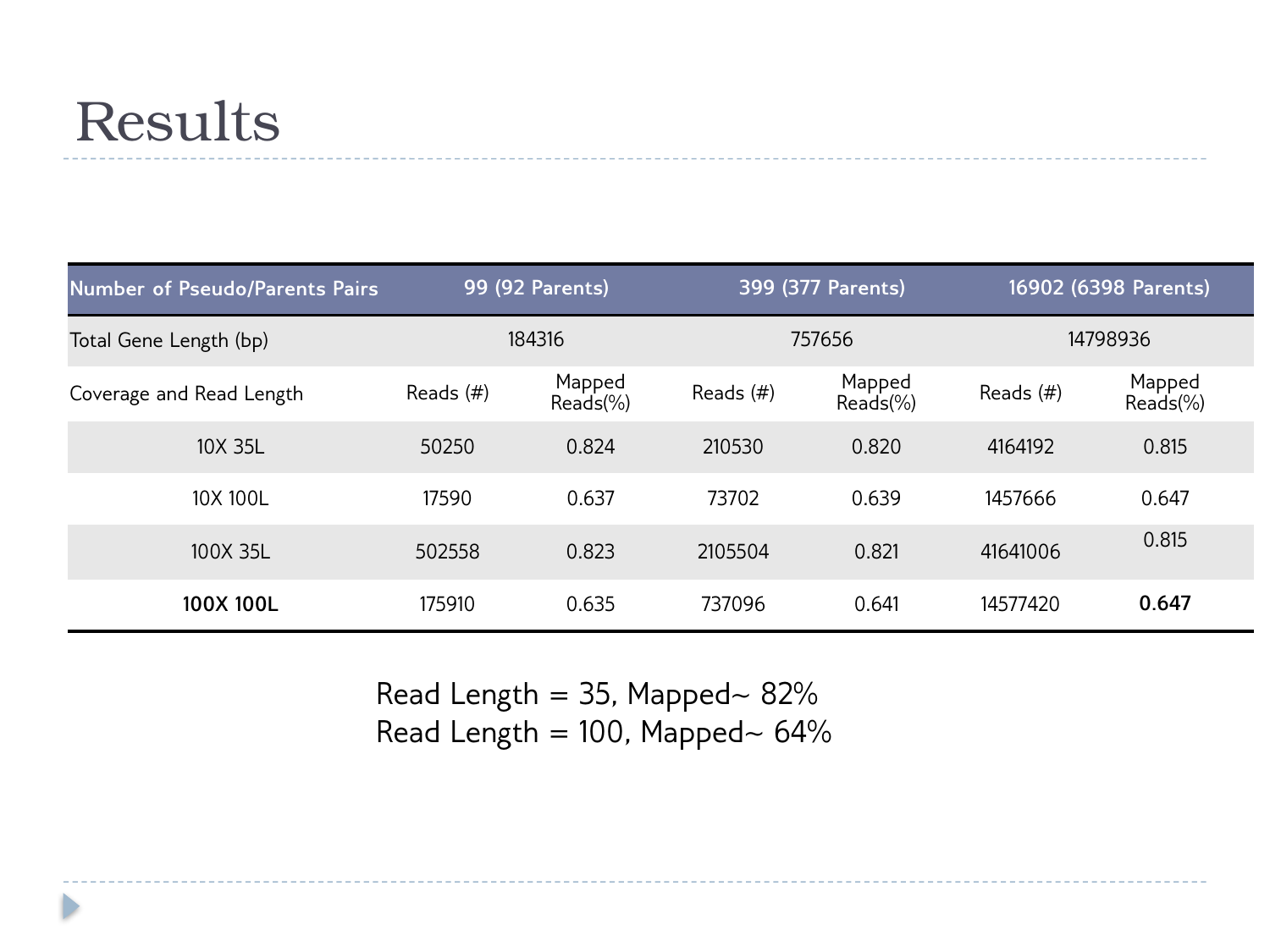

# Results
| Number of Pseudo/Parents Pairs | 99 (92 Parents) |  | 399 (377 Parents) |  | 16902 (6398 Parents) |  |
| --- | --- | --- | --- | --- | --- | --- |
| Total Gene Length (bp) | 184316 |  | 757656 |  | 14798936 |  |
| Coverage and Read Length | Reads (#) | Mapped Reads(%) | Reads (#) | Mapped Reads(%) | Reads (#) | Mapped Reads(%) |
| 10X 35L | 50250 | 0.824 | 210530 | 0.820 | 4164192 | 0.815 |
| 10X 100L | 17590 | 0.637 | 73702 | 0.639 | 1457666 | 0.647 |
| 100X 35L | 502558 | 0.823 | 2105504 | 0.821 | 41641006 | 0.815 |
| 100X 100L | 175910 | 0.635 | 737096 | 0.641 | 14577420 | 0.647 |
Read Length = 35, Mapped~ 82%
Read Length = 100, Mapped~ 64%